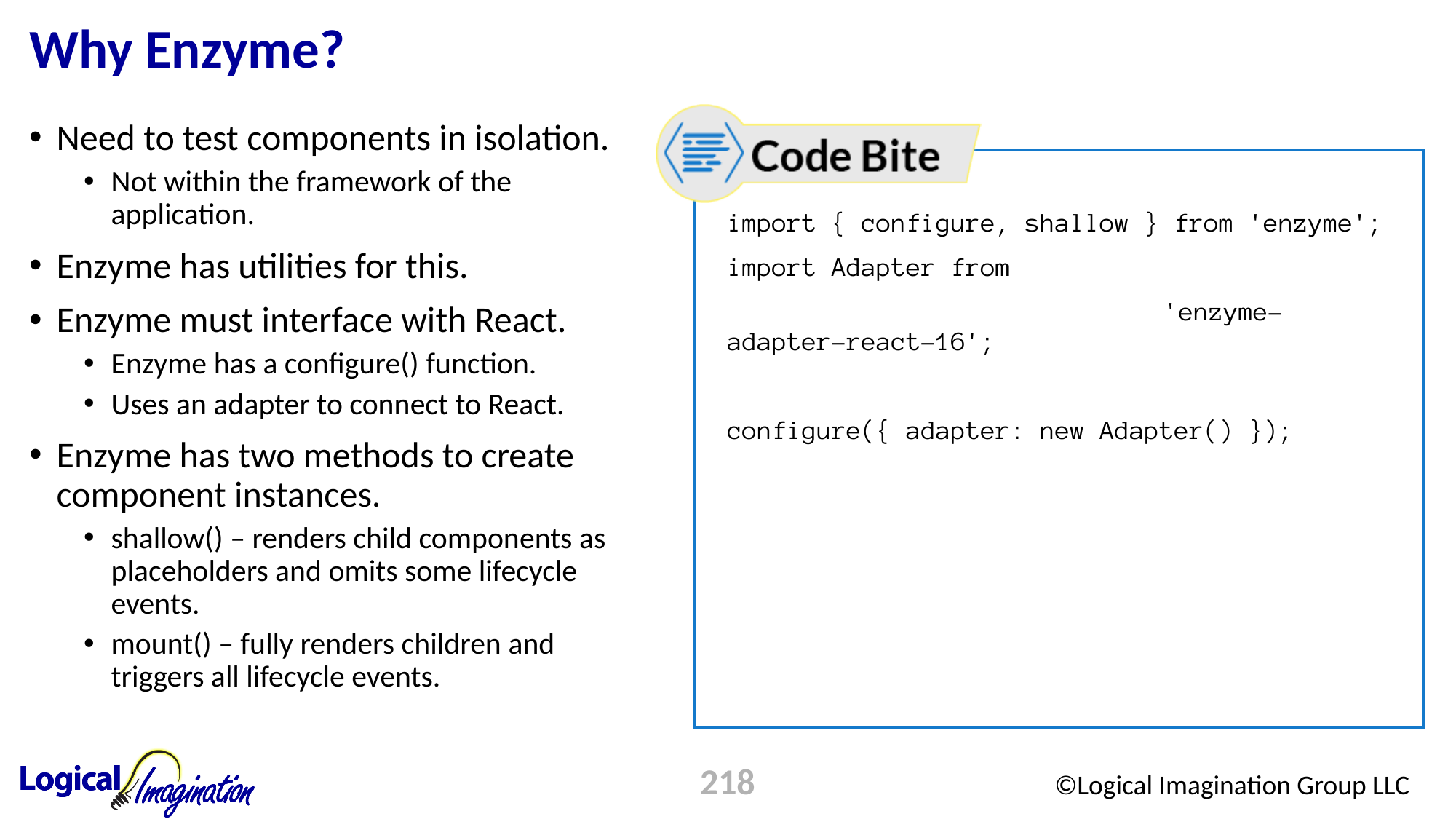

# Why Enzyme?
Need to test components in isolation.
Not within the framework of the application.
Enzyme has utilities for this.
Enzyme must interface with React.
Enzyme has a configure() function.
Uses an adapter to connect to React.
Enzyme has two methods to create component instances.
shallow() – renders child components as placeholders and omits some lifecycle events.
mount() – fully renders children and triggers all lifecycle events.
import { configure, shallow } from 'enzyme';
import Adapter from
				'enzyme-adapter-react-16';

configure({ adapter: new Adapter() });

218